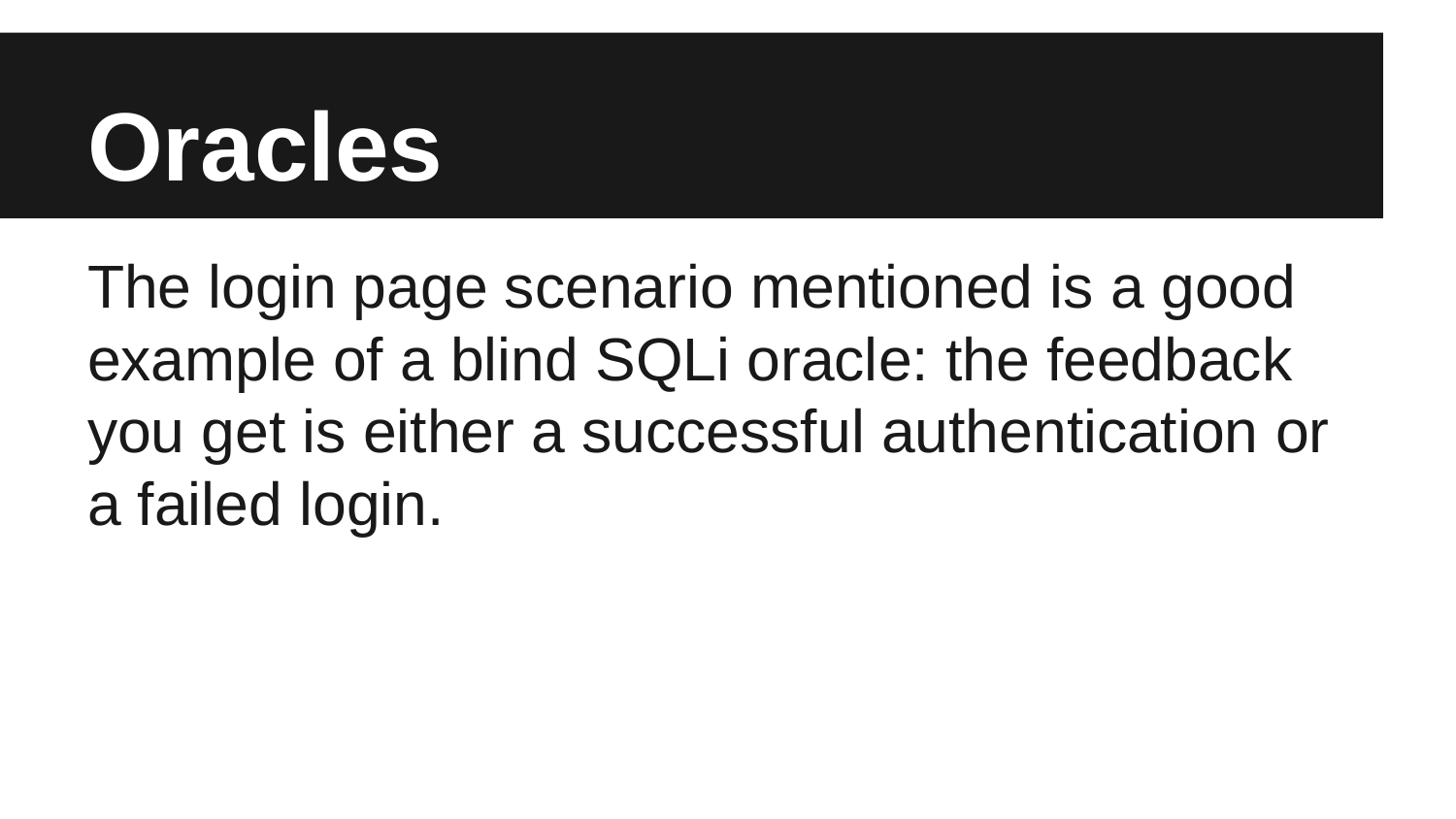

# Oracles
The login page scenario mentioned is a good example of a blind SQLi oracle: the feedback you get is either a successful authentication or a failed login.